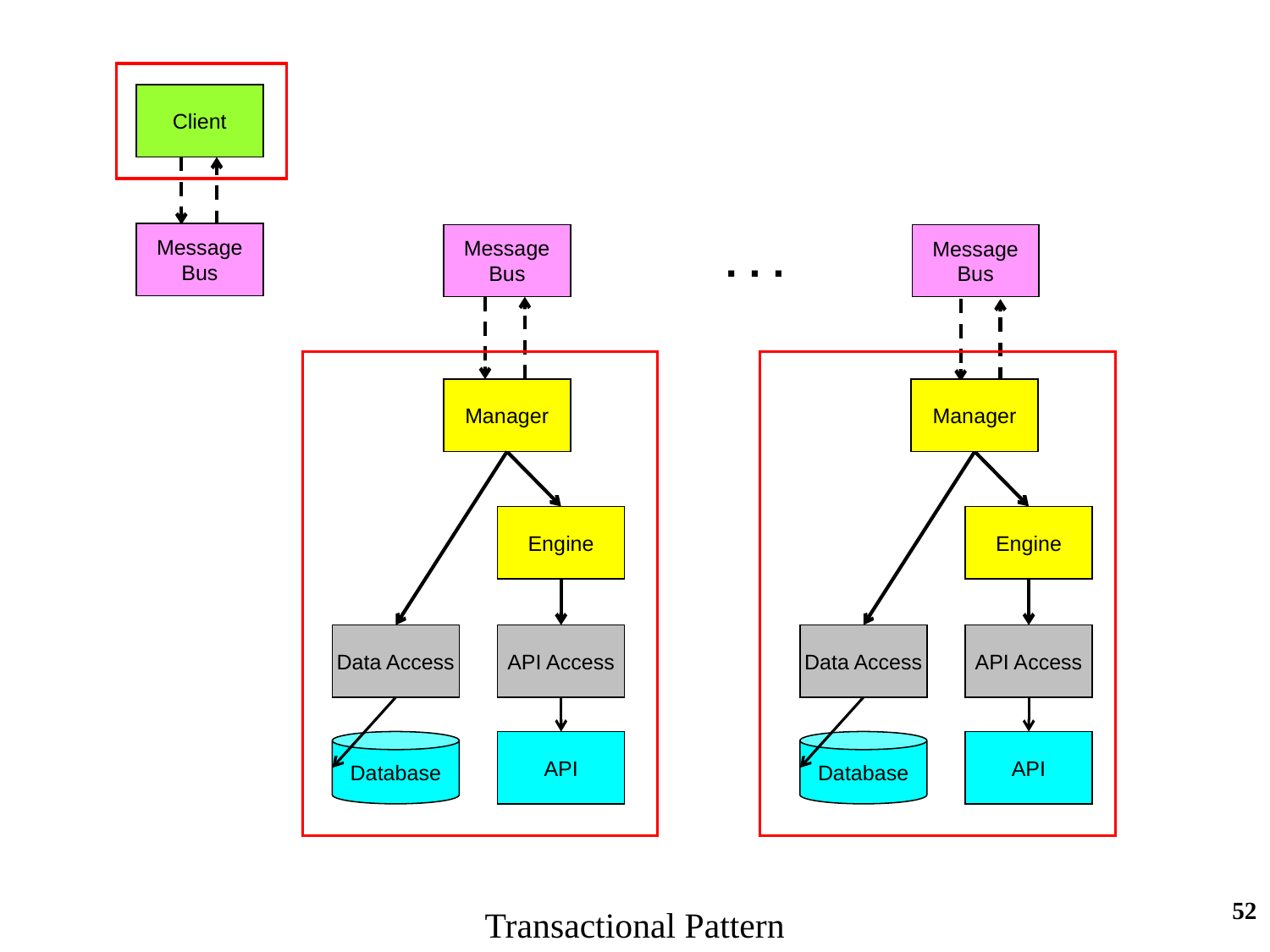

Client
Message
Bus
Message
Bus
Message
Bus
. . .

Manager
Manager
Engine
Engine
Data Access
API Access
Data Access
API Access
Database
API
Database
API
52
Transactional Pattern